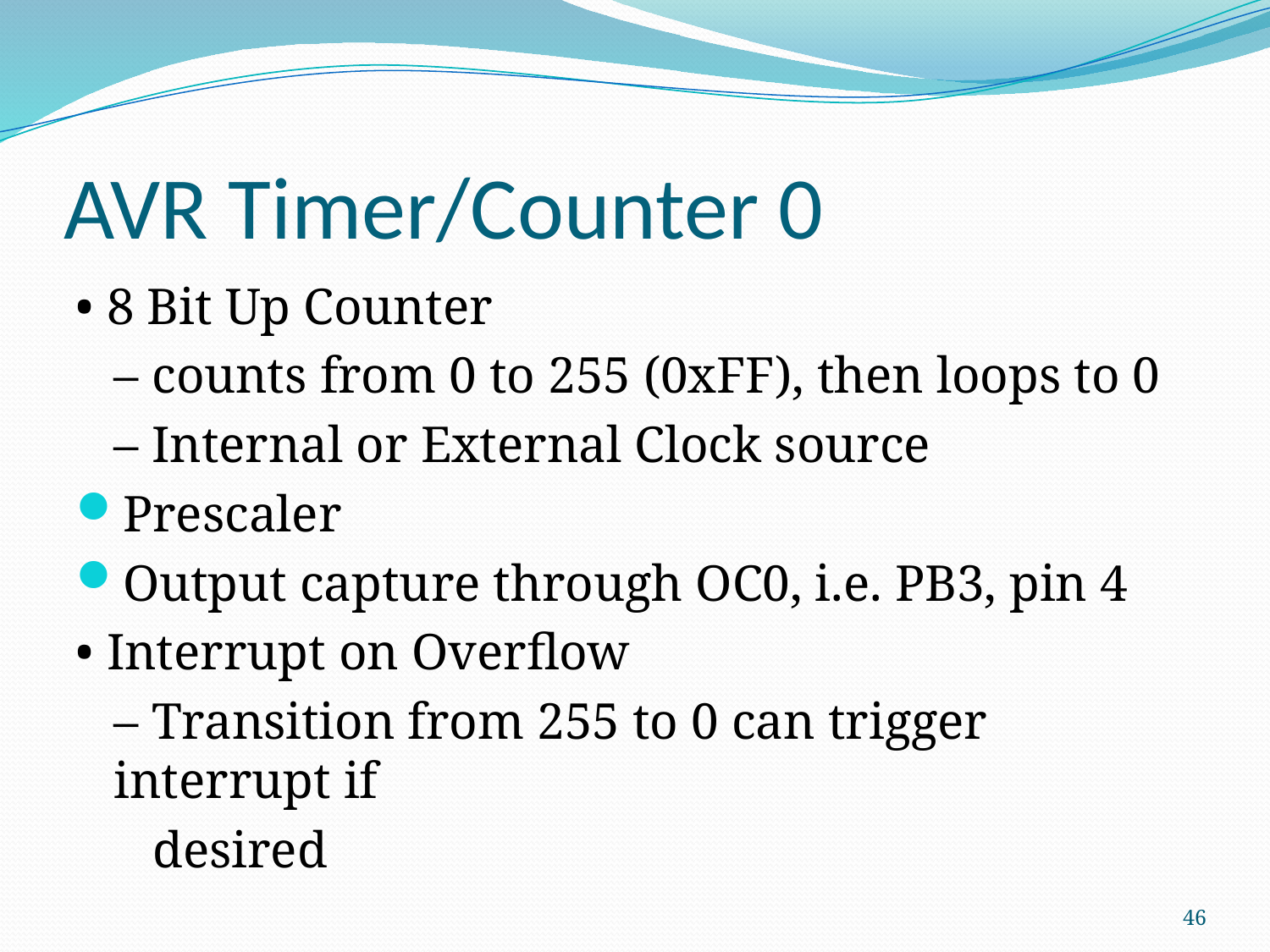

# AVR Timer/Counter 0
• 8 Bit Up Counter
	– counts from 0 to 255 (0xFF), then loops to 0
	– Internal or External Clock source
Prescaler
Output capture through OC0, i.e. PB3, pin 4
• Interrupt on Overflow
	– Transition from 255 to 0 can trigger interrupt if
	   desired

46